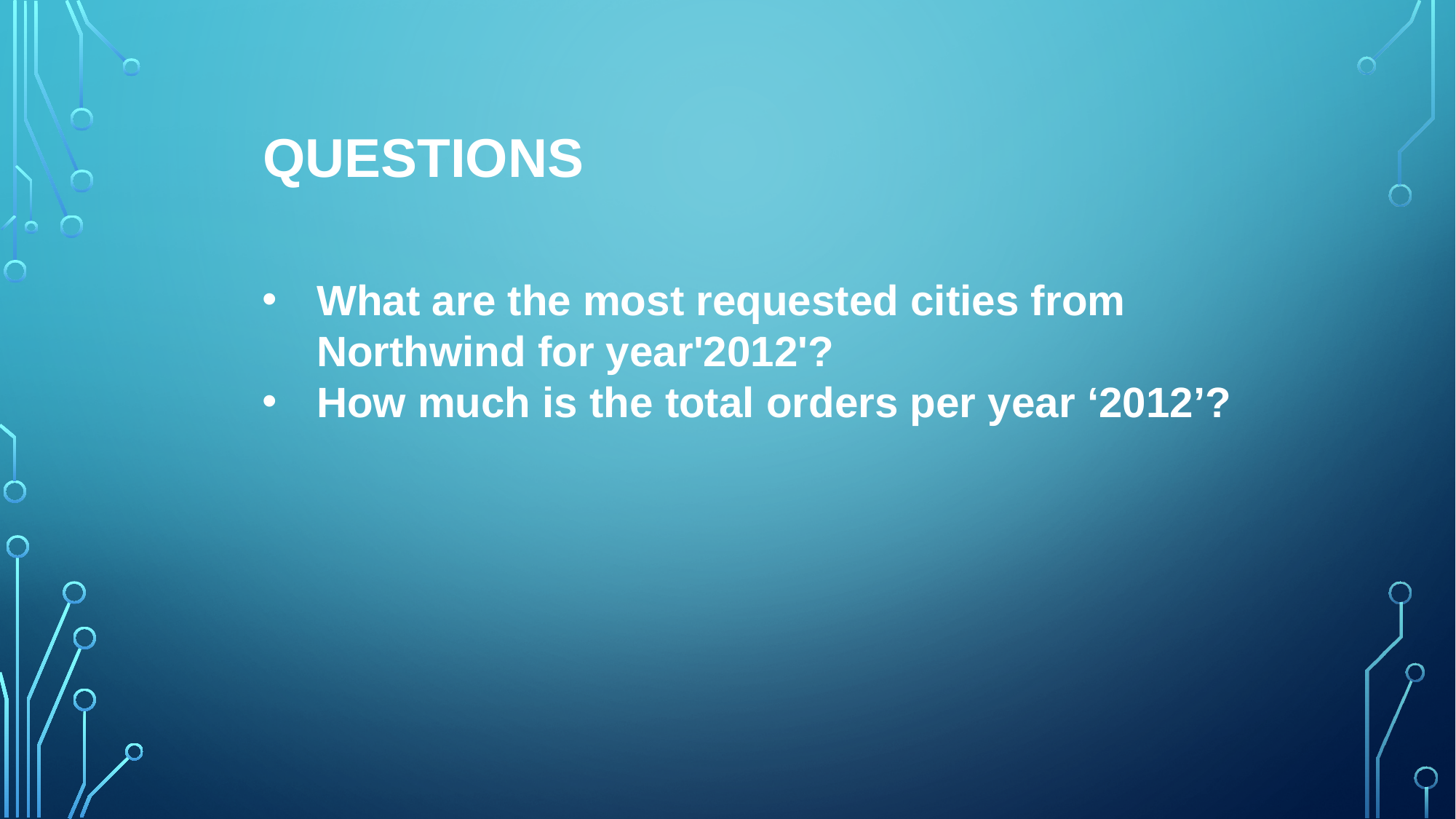

# Questions
What are the most requested cities from Northwind for year'2012'?
How much is the total orders per year ‘2012’?